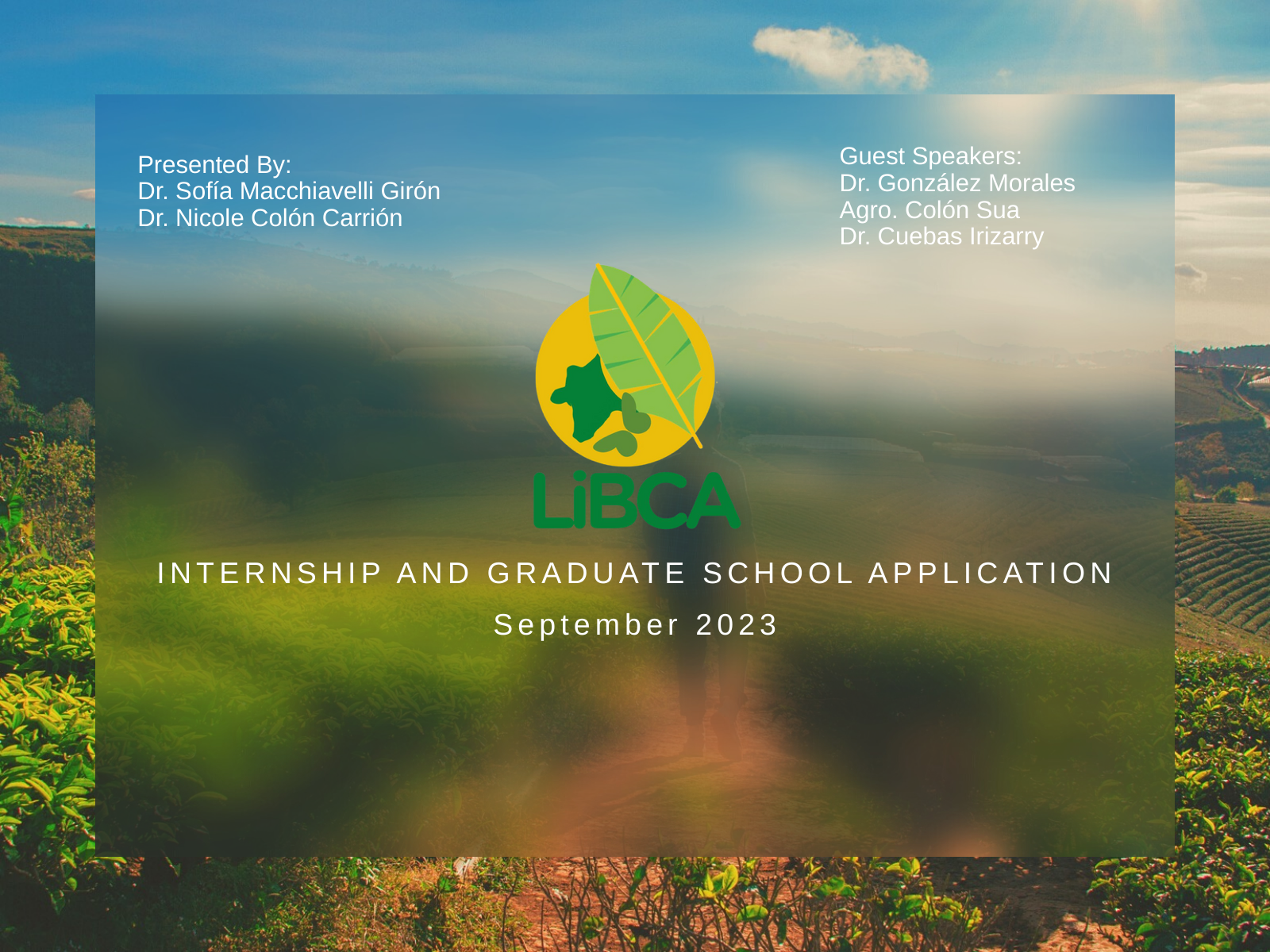

Guest Speakers:
Dr. González Morales
Agro. Colón Sua
Dr. Cuebas Irizarry

Presented By:
Dr. Sofía Macchiavelli Girón
Dr. Nicole Colón Carrión

INTERNSHIP AND GRADUATE SCHOOL APPLICATION
September 2023